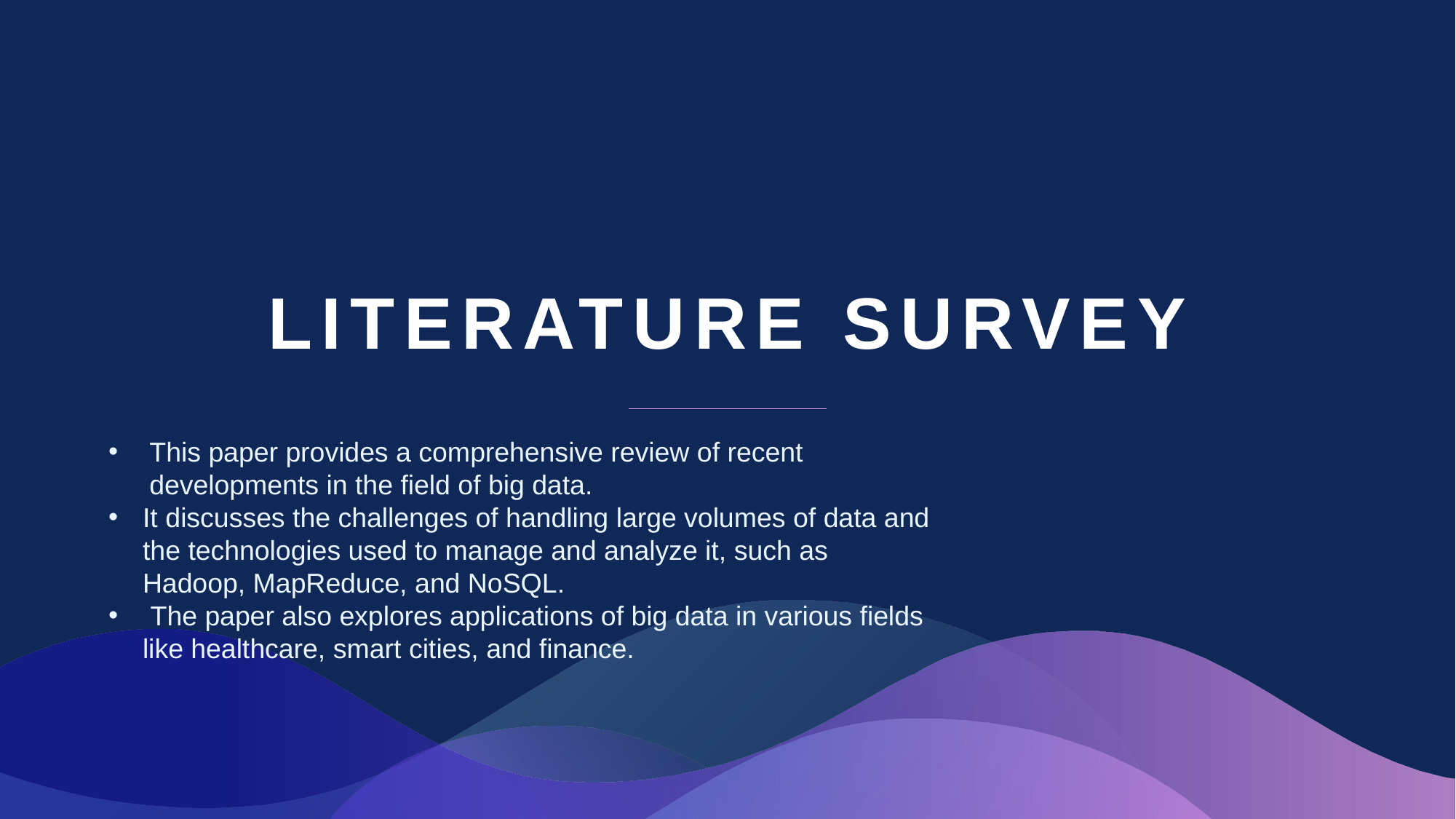

# Literature survey
This paper provides a comprehensive review of recent developments in the field of big data.
It discusses the challenges of handling large volumes of data and the technologies used to manage and analyze it, such as Hadoop, MapReduce, and NoSQL.
 The paper also explores applications of big data in various fields like healthcare, smart cities, and finance.